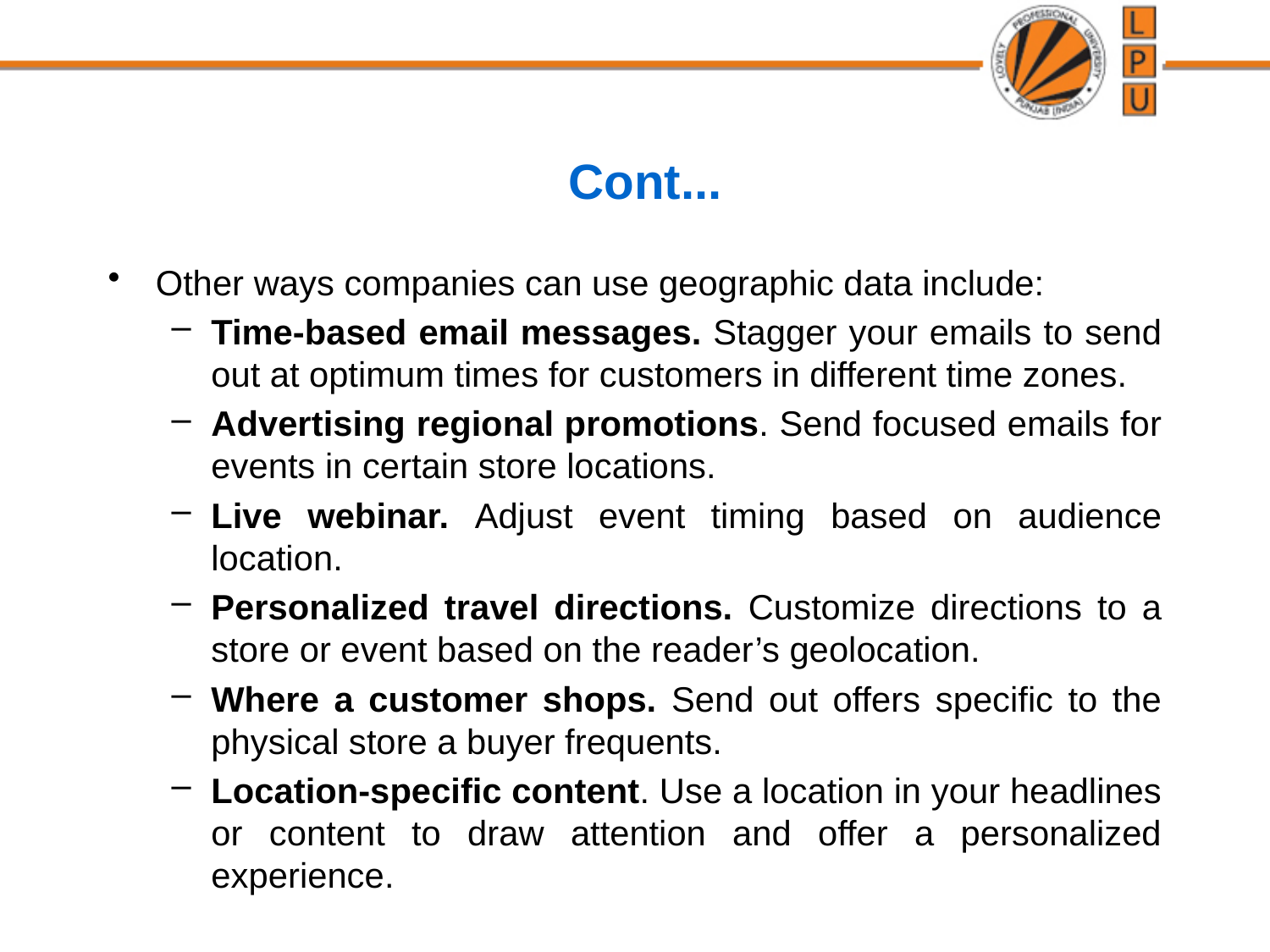

# Cont...
Other ways companies can use geographic data include:
Time-based email messages. Stagger your emails to send out at optimum times for customers in different time zones.
Advertising regional promotions. Send focused emails for events in certain store locations.
Live webinar. Adjust event timing based on audience location.
Personalized travel directions. Customize directions to a store or event based on the reader’s geolocation.
Where a customer shops. Send out offers specific to the physical store a buyer frequents.
Location-specific content. Use a location in your headlines or content to draw attention and offer a personalized experience.